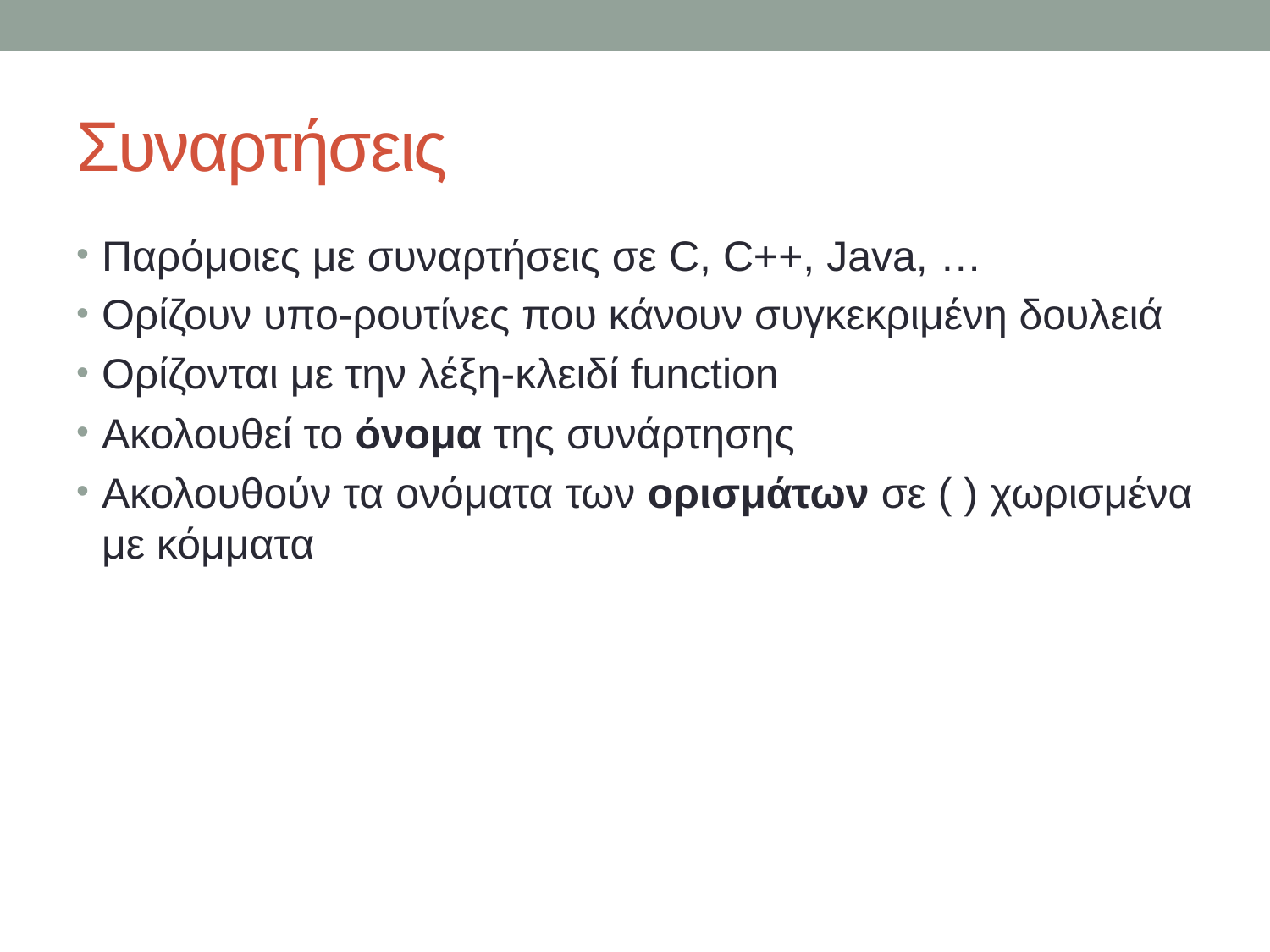

# Συναρτήσεις
Παρόμοιες με συναρτήσεις σε C, C++, Java, …
Ορίζουν υπο-ρουτίνες που κάνουν συγκεκριμένη δουλειά
Ορίζονται με την λέξη-κλειδί function
Ακολουθεί το όνομα της συνάρτησης
Ακολουθούν τα ονόματα των ορισμάτων σε ( ) χωρισμένα με κόμματα